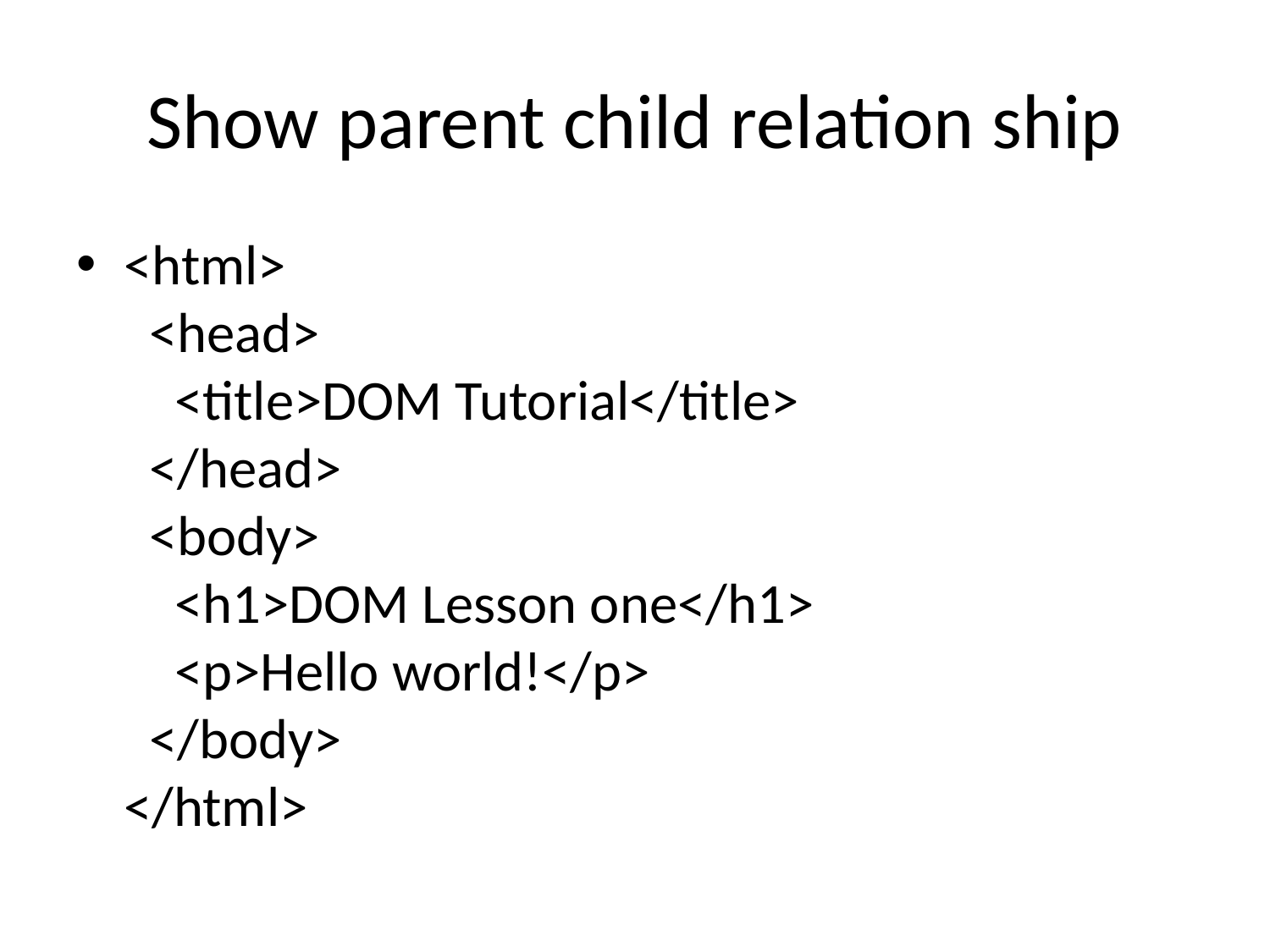

# Show parent child relation ship
<html>
  <head>
    <title>DOM Tutorial</title>
  </head>
  <body>
    <h1>DOM Lesson one</h1>
    <p>Hello world!</p>
  </body>
</html>